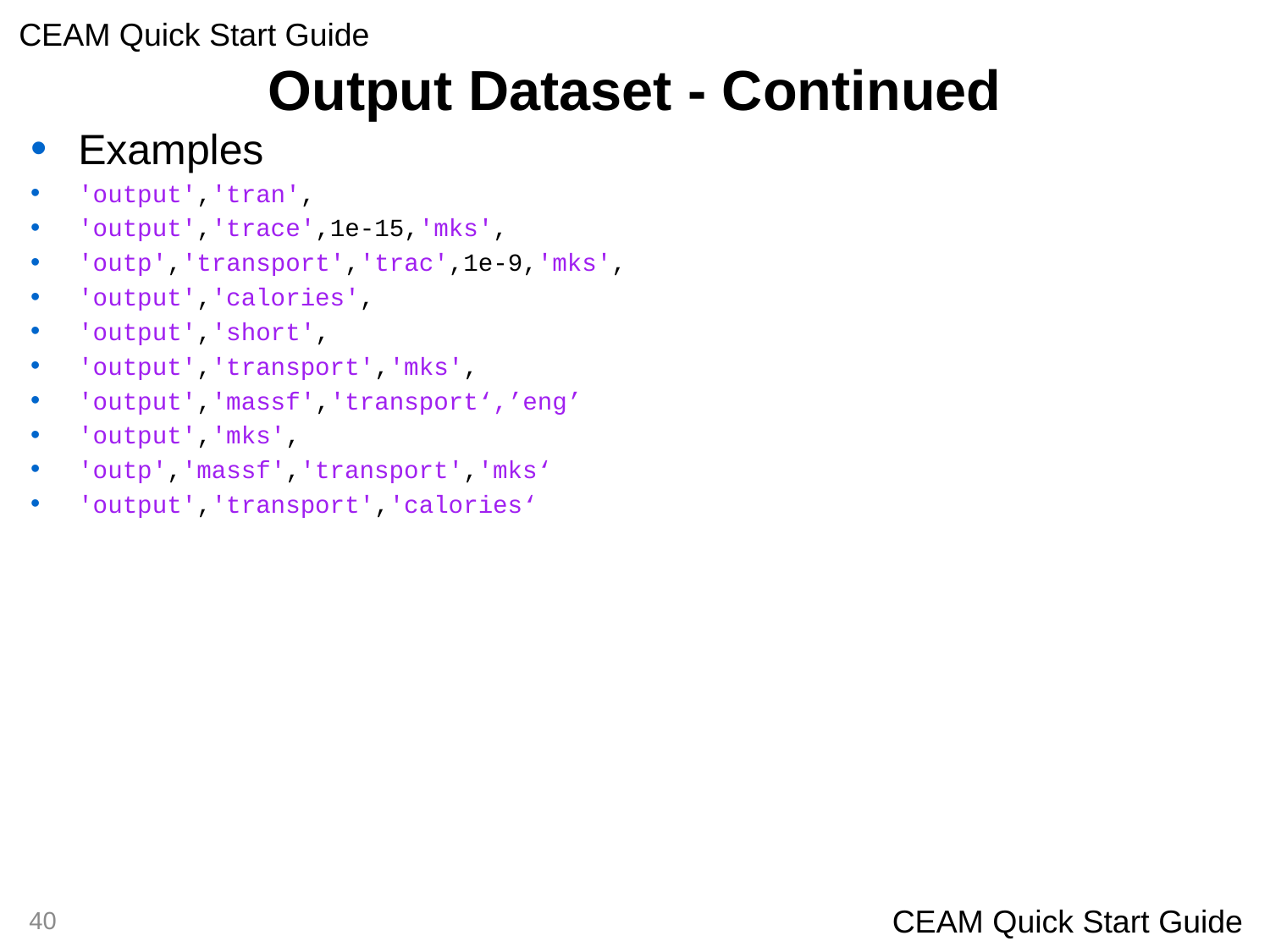

# Output Dataset - Continued
Examples
'output','tran',
'output','trace',1e-15,'mks',
'outp','transport','trac',1e-9,'mks',
'output','calories',
'output','short',
'output','transport','mks',
'output','massf','transport‘,’eng’
'output','mks',
'outp','massf','transport','mks‘
'output','transport','calories‘

40